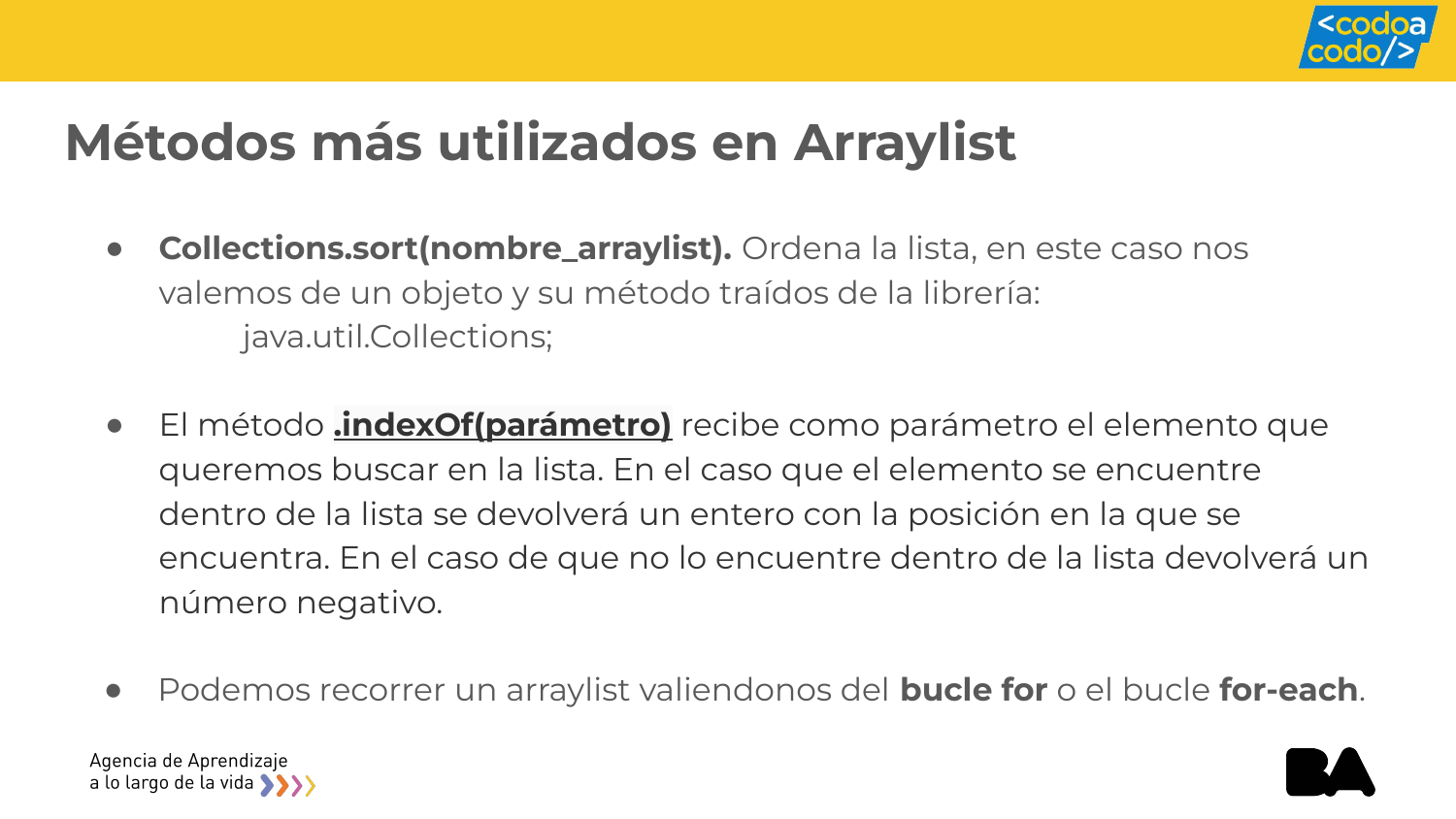

# Métodos más utilizados en Arraylist
Collections.sort(nombre_arraylist). Ordena la lista, en este caso nos valemos de un objeto y su método traídos de la librería:
 java.util.Collections;

El método .indexOf(parámetro) recibe como parámetro el elemento que queremos buscar en la lista. En el caso que el elemento se encuentre dentro de la lista se devolverá un entero con la posición en la que se encuentra. En el caso de que no lo encuentre dentro de la lista devolverá un número negativo.

Podemos recorrer un arraylist valiendonos del bucle for o el bucle for-each.